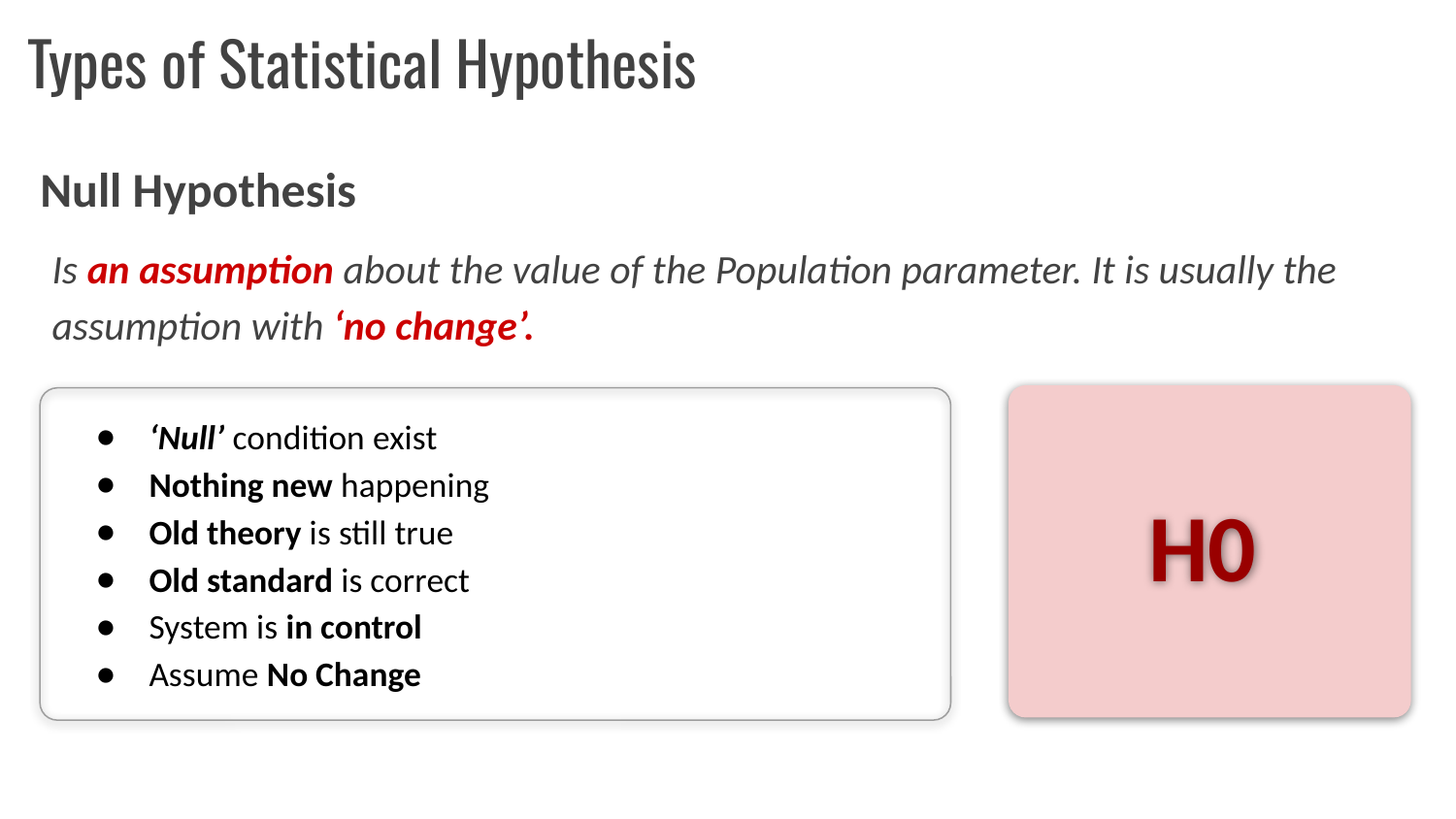

# Types of Statistical Hypothesis
Null Hypothesis
Is an assumption about the value of the Population parameter. It is usually the assumption with ‘no change’.

‘Null’ condition exist
Nothing new happening
Old theory is still true
Old standard is correct
System is in control
Assume No Change
H0